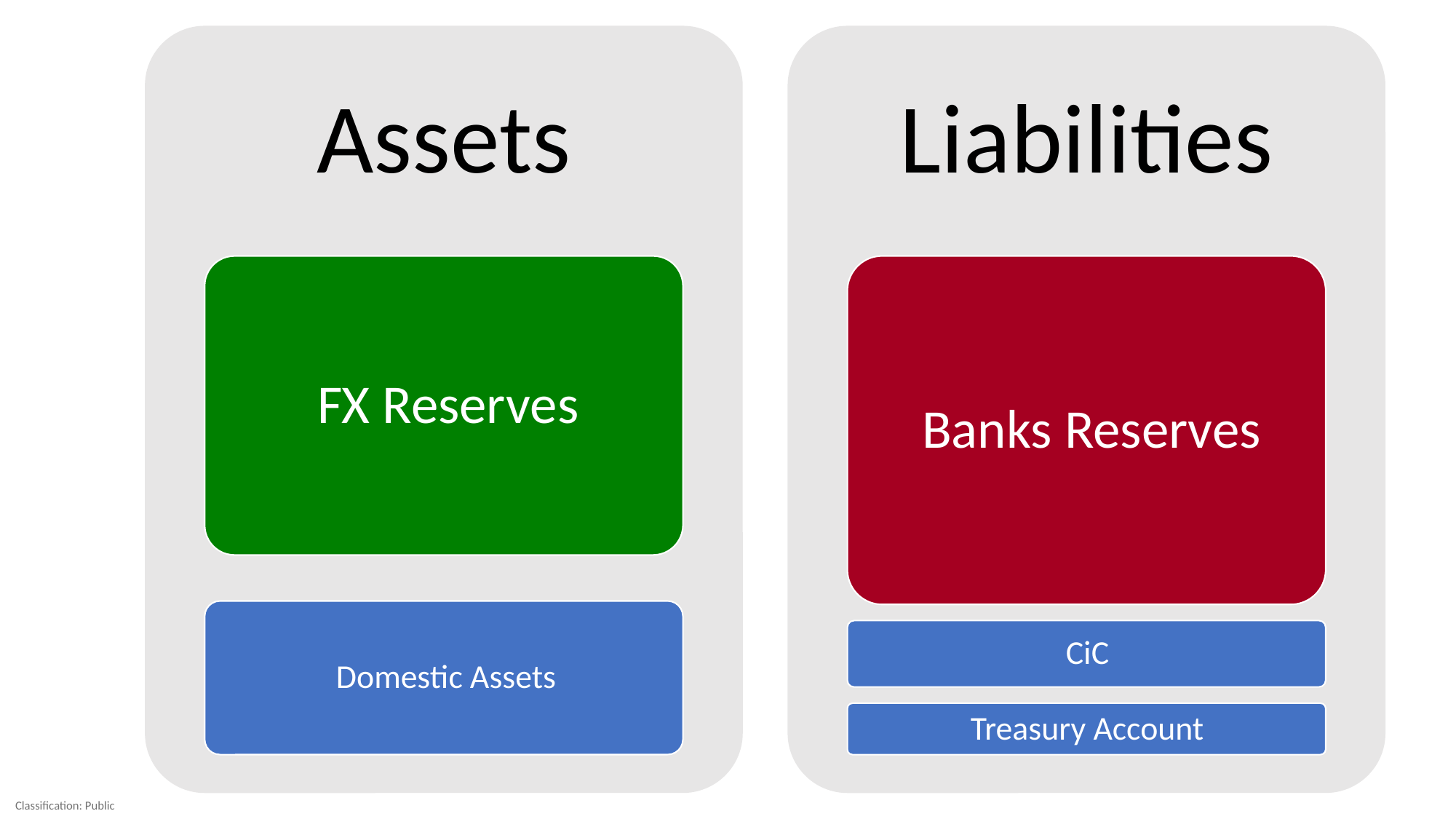

Assets
FX Reserves
Domestic Assets
Liabilities
Banks Reserves
CiC
Treasury Account